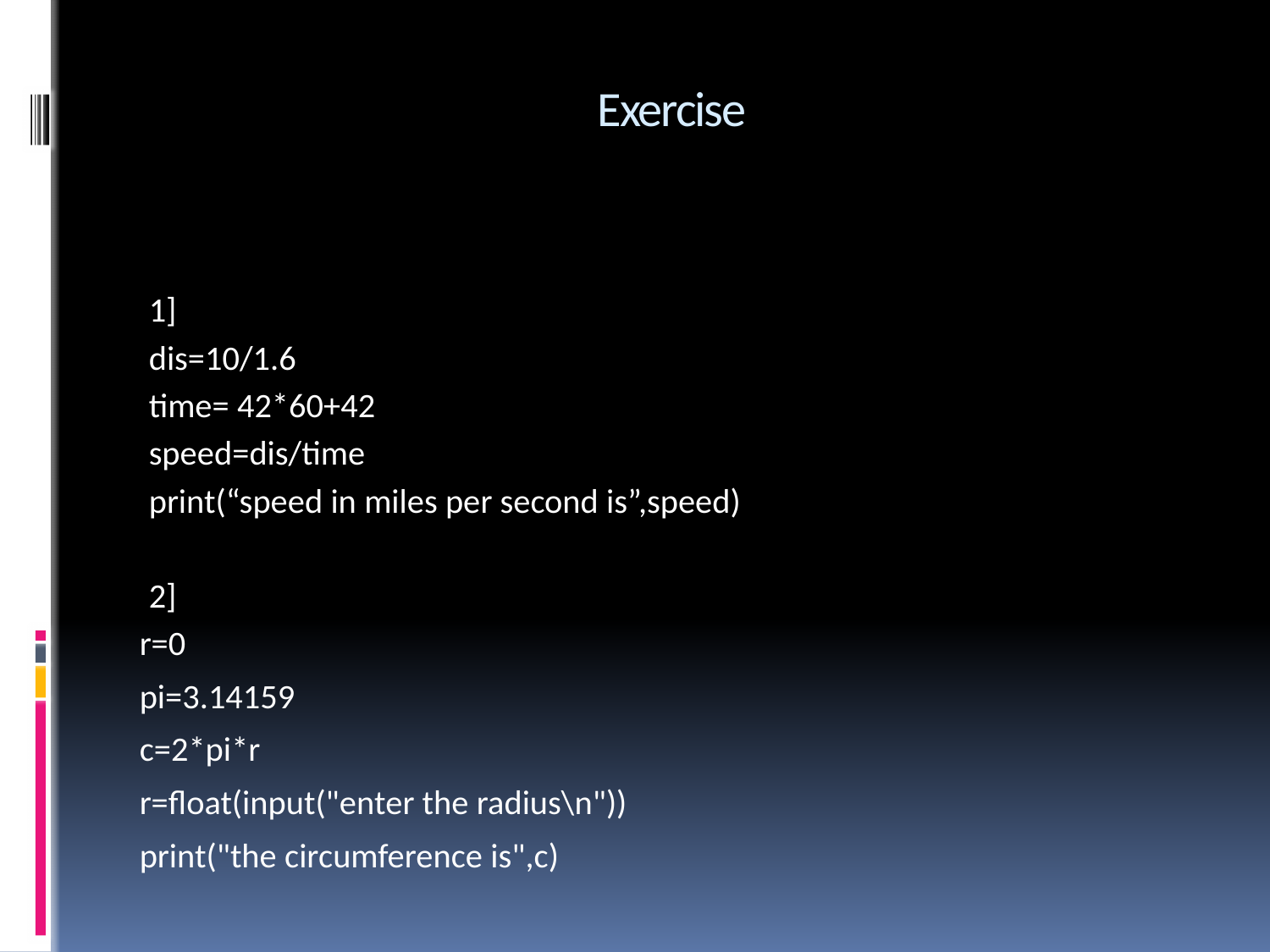

# Exercise

1]
dis=10/1.6
time= 42*60+42
speed=dis/time
print(“speed in miles per second is”,speed)

2]
r=0
pi=3.14159
c=2*pi*r
r=float(input("enter the radius\n"))
print("the circumference is",c)